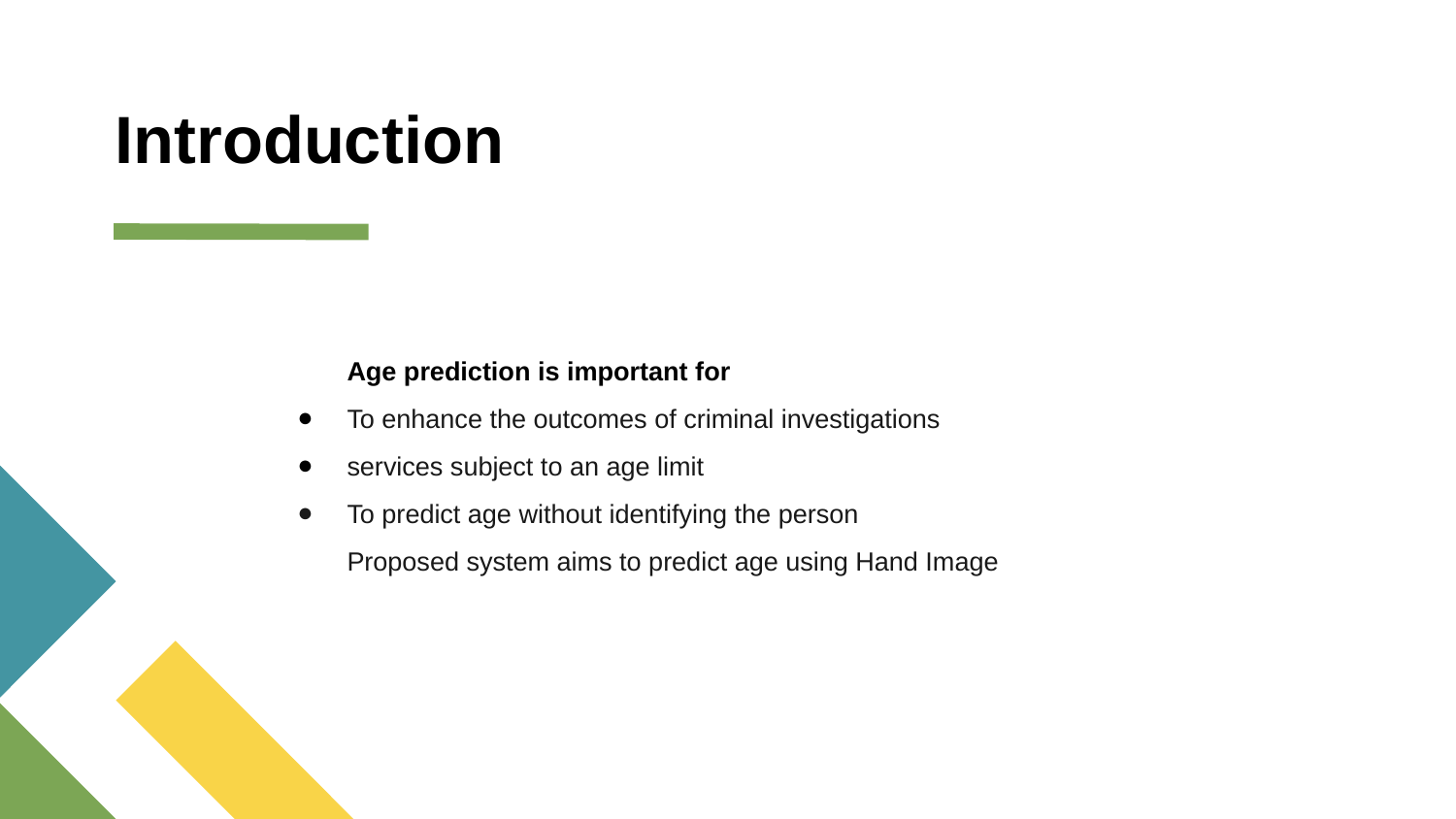

# Introduction
Age prediction is important for
To enhance the outcomes of criminal investigations
services subject to an age limit
To predict age without identifying the person
Proposed system aims to predict age using Hand Image